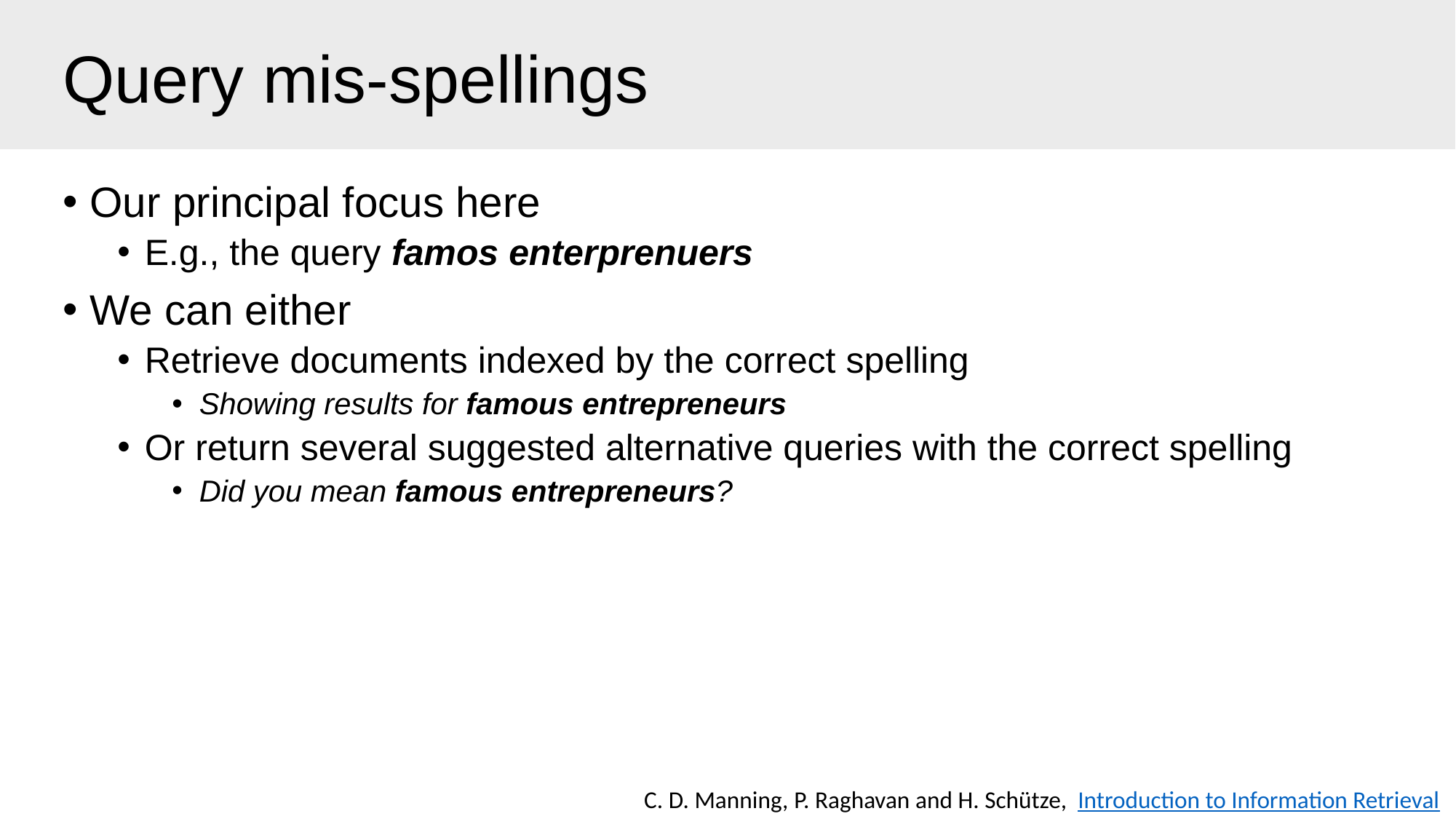

# Query mis-spellings
Our principal focus here
E.g., the query famos enterprenuers
We can either
Retrieve documents indexed by the correct spelling
Showing results for famous entrepreneurs
Or return several suggested alternative queries with the correct spelling
Did you mean famous entrepreneurs?
C. D. Manning, P. Raghavan and H. Schütze,  Introduction to Information Retrieval